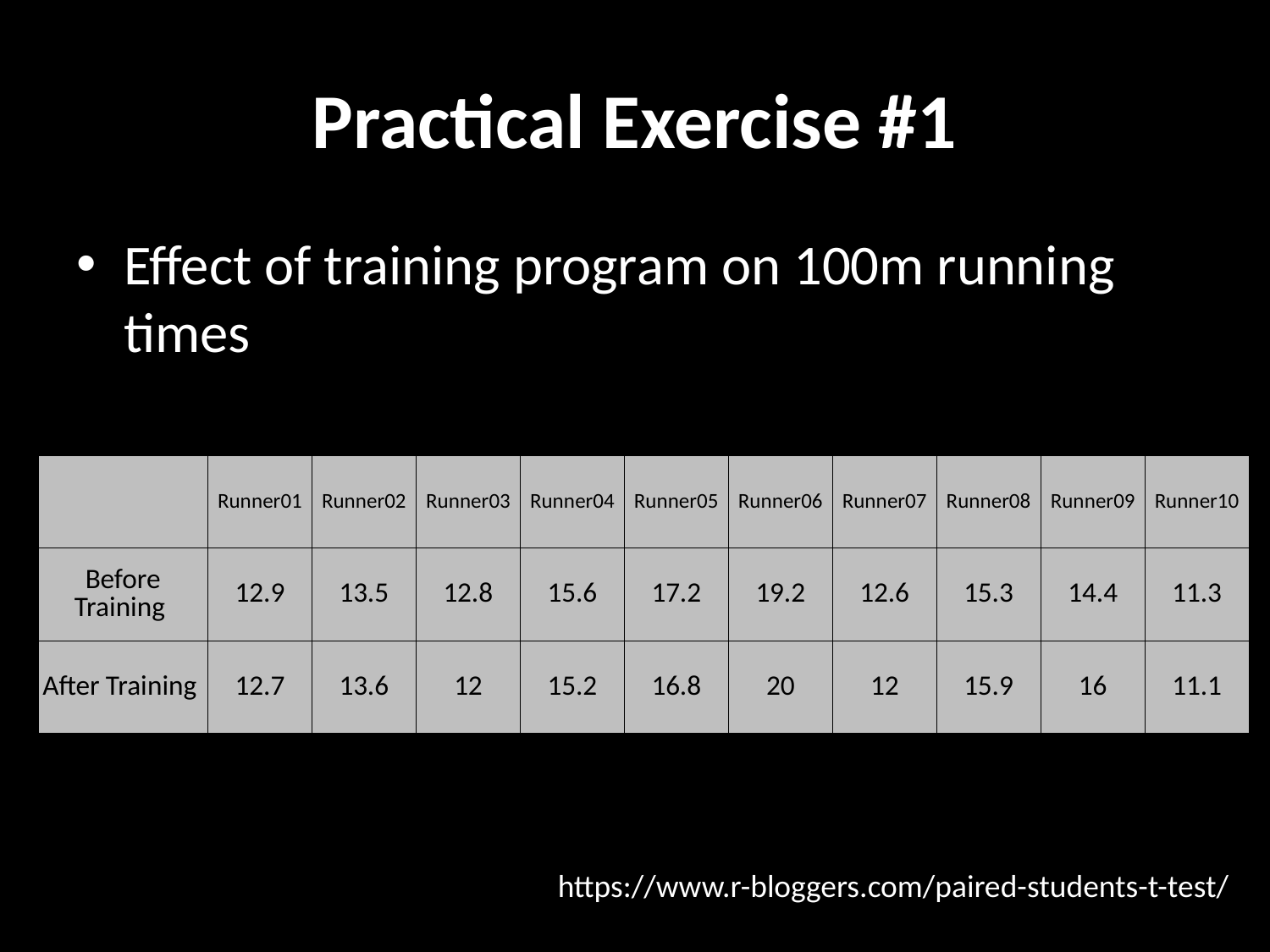

# Practical Exercise #1
Effect of training program on 100m running times
|  | Runner01 | Runner02 | Runner03 | Runner04 | Runner05 | Runner06 | Runner07 | Runner08 | Runner09 | Runner10 |
| --- | --- | --- | --- | --- | --- | --- | --- | --- | --- | --- |
| Before Training | 12.9 | 13.5 | 12.8 | 15.6 | 17.2 | 19.2 | 12.6 | 15.3 | 14.4 | 11.3 |
| After Training | 12.7 | 13.6 | 12 | 15.2 | 16.8 | 20 | 12 | 15.9 | 16 | 11.1 |
https://www.r-bloggers.com/paired-students-t-test/